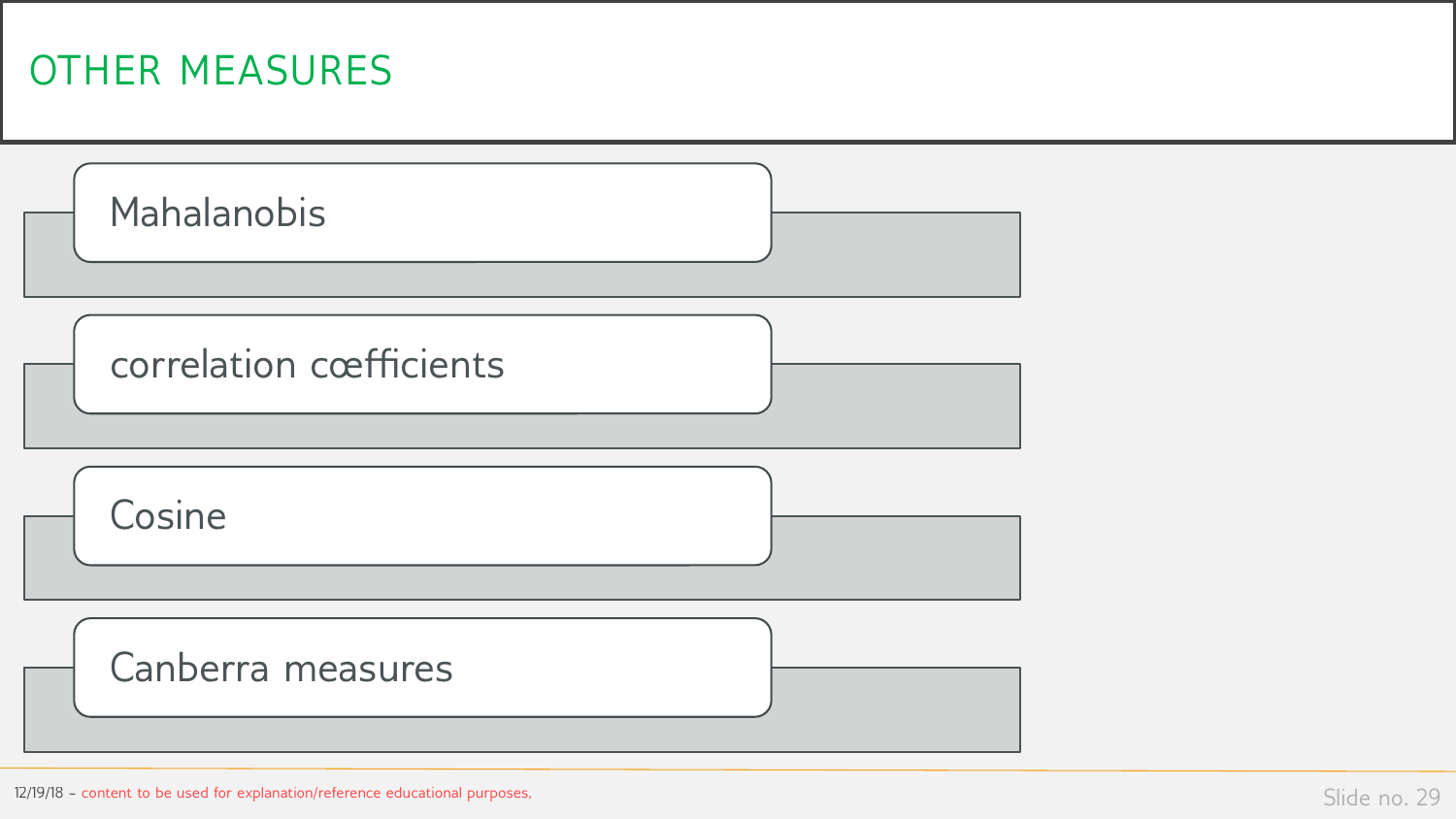

# Other Measures
Mahalanobis
correlation coefficients
Cosine
Canberra measures
12/19/18 – content to be used for explanation/reference educational purposes,
Slide no. 29